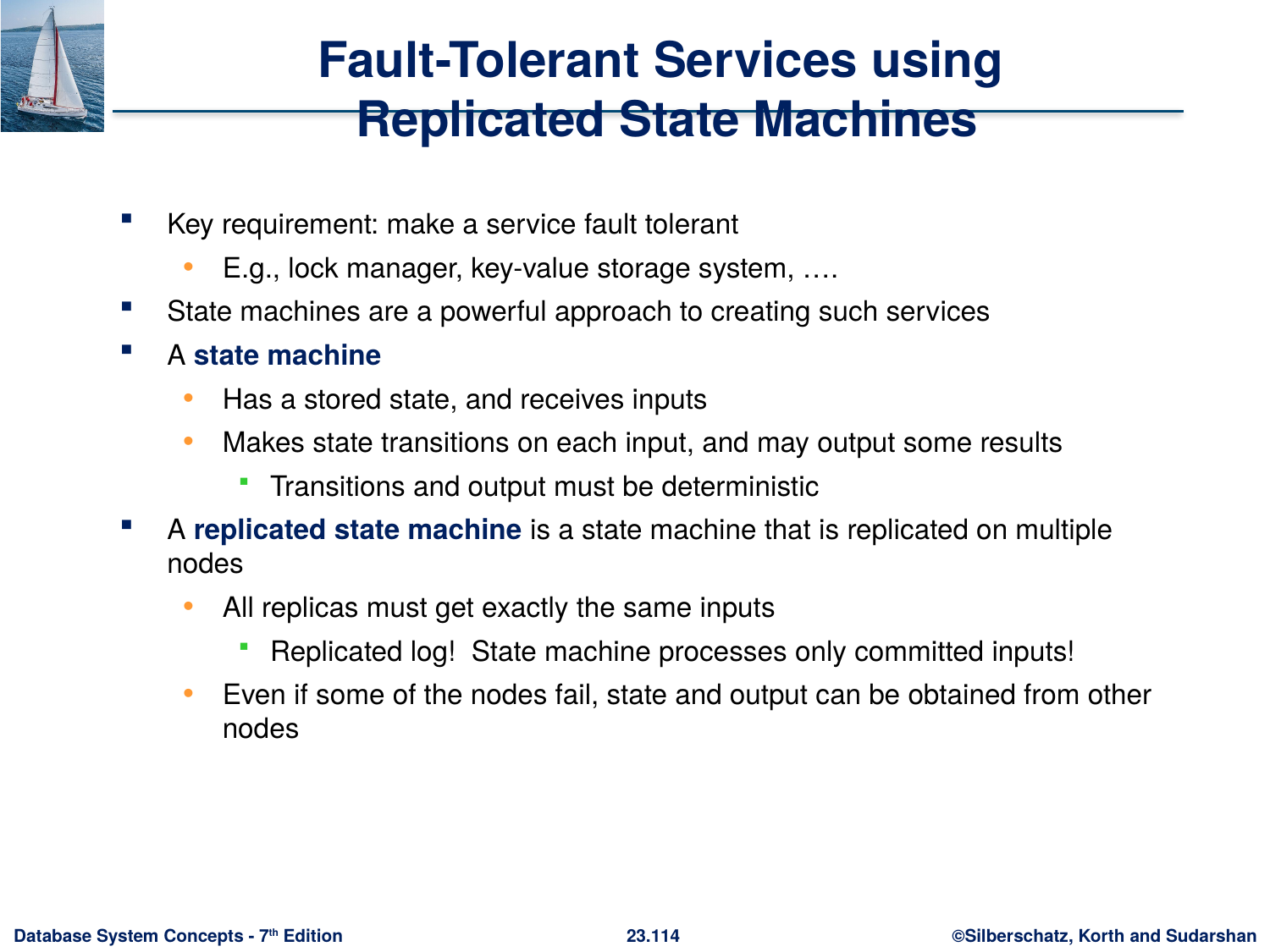

# Fault-Tolerant Services using Replicated State Machines
Key requirement: make a service fault tolerant
E.g., lock manager, key-value storage system, ….
State machines are a powerful approach to creating such services
A state machine
Has a stored state, and receives inputs
Makes state transitions on each input, and may output some results
Transitions and output must be deterministic
A replicated state machine is a state machine that is replicated on multiple nodes
All replicas must get exactly the same inputs
Replicated log!  State machine processes only committed inputs!
Even if some of the nodes fail, state and output can be obtained from other nodes